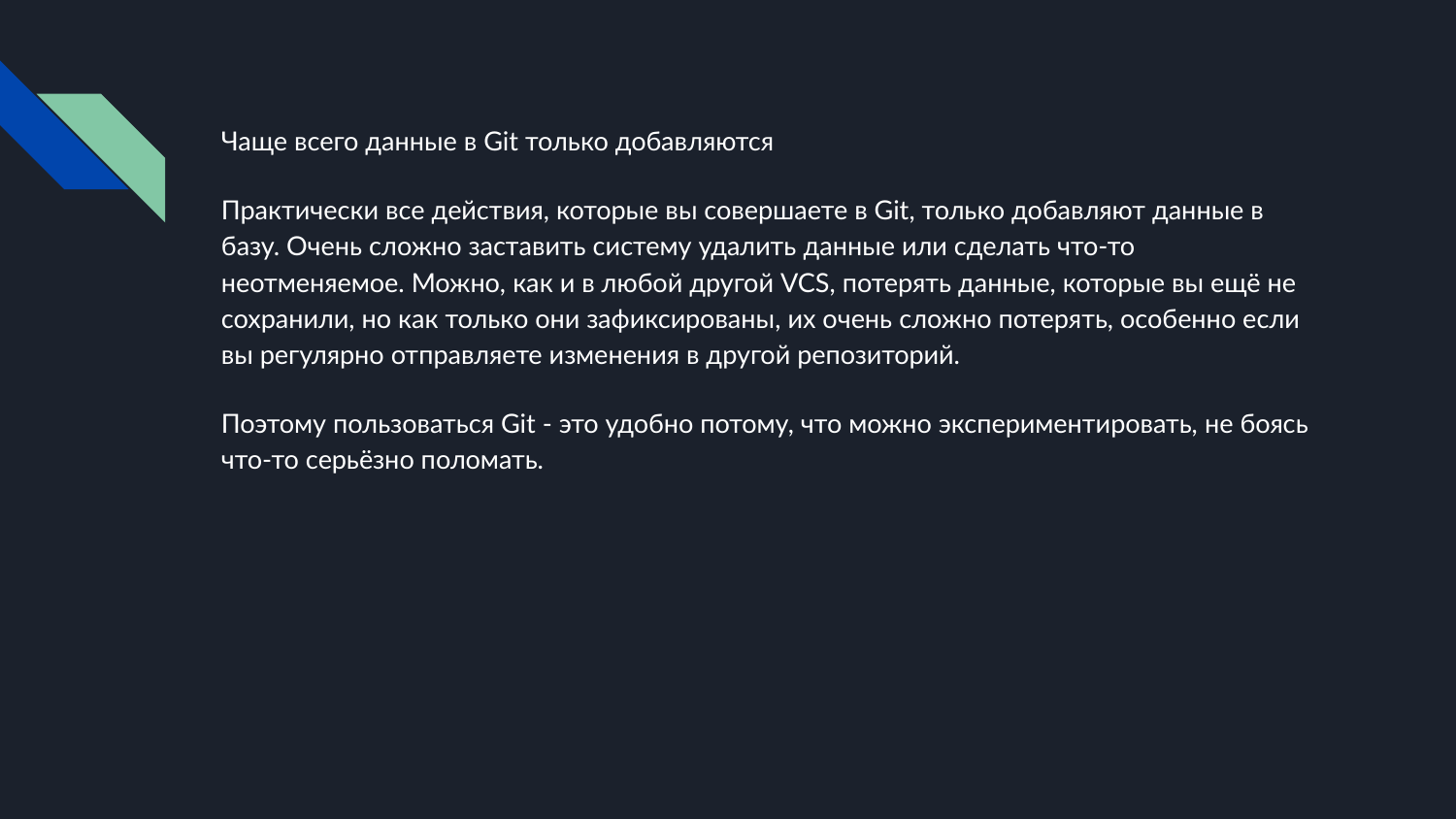

Чаще всего данные в Git только добавляются
Практически все действия, которые вы совершаете в Git, только добавляют данные в базу. Очень сложно заставить систему удалить данные или сделать что-то неотменяемое. Можно, как и в любой другой VCS, потерять данные, которые вы ещё не сохранили, но как только они зафиксированы, их очень сложно потерять, особенно если вы регулярно отправляете изменения в другой репозиторий.
Поэтому пользоваться Git - это удобно потому, что можно экспериментировать, не боясь что-то серьёзно поломать.